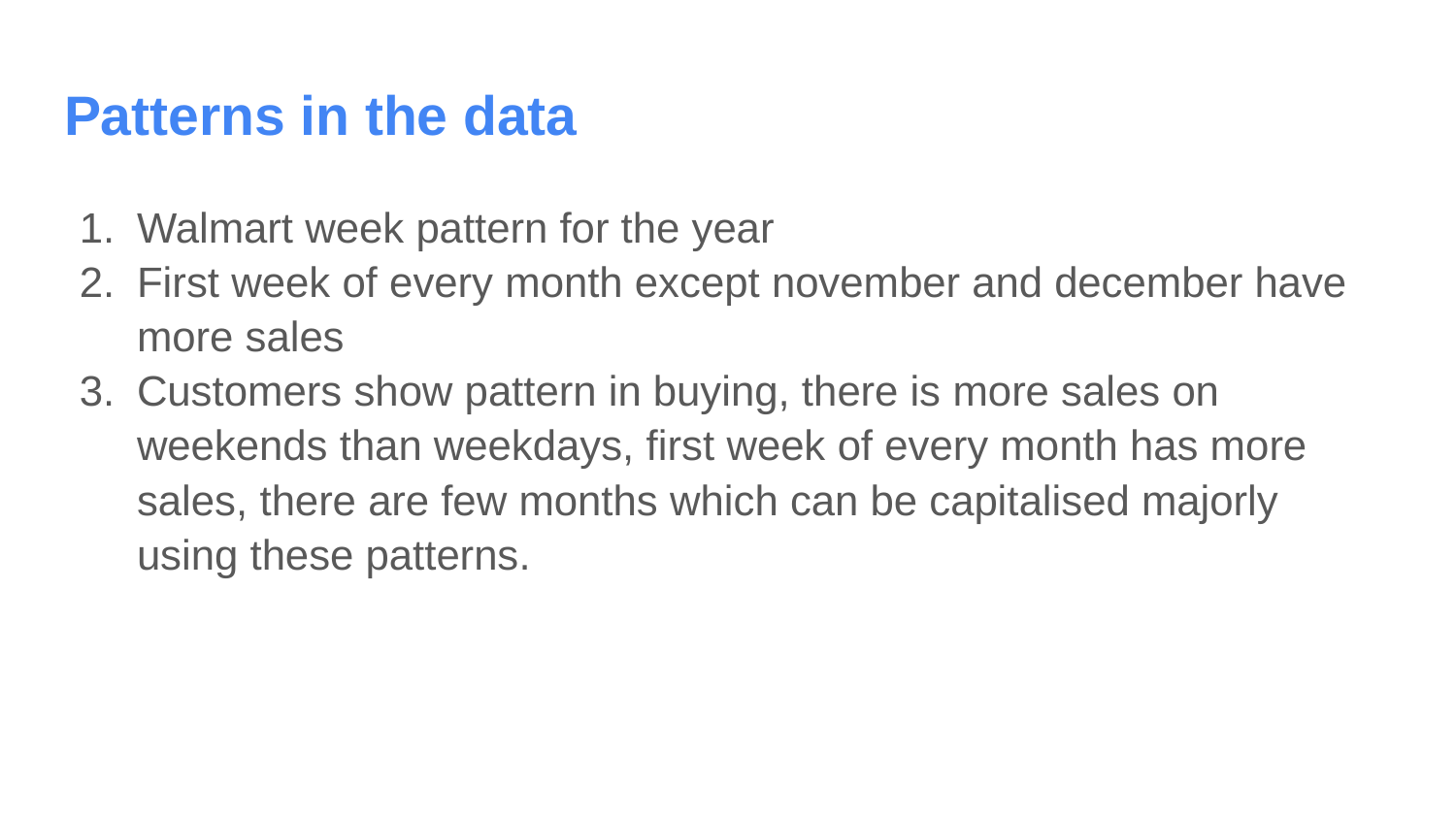

# Patterns in the data
Walmart week pattern for the year
First week of every month except november and december have more sales
Customers show pattern in buying, there is more sales on weekends than weekdays, first week of every month has more sales, there are few months which can be capitalised majorly using these patterns.